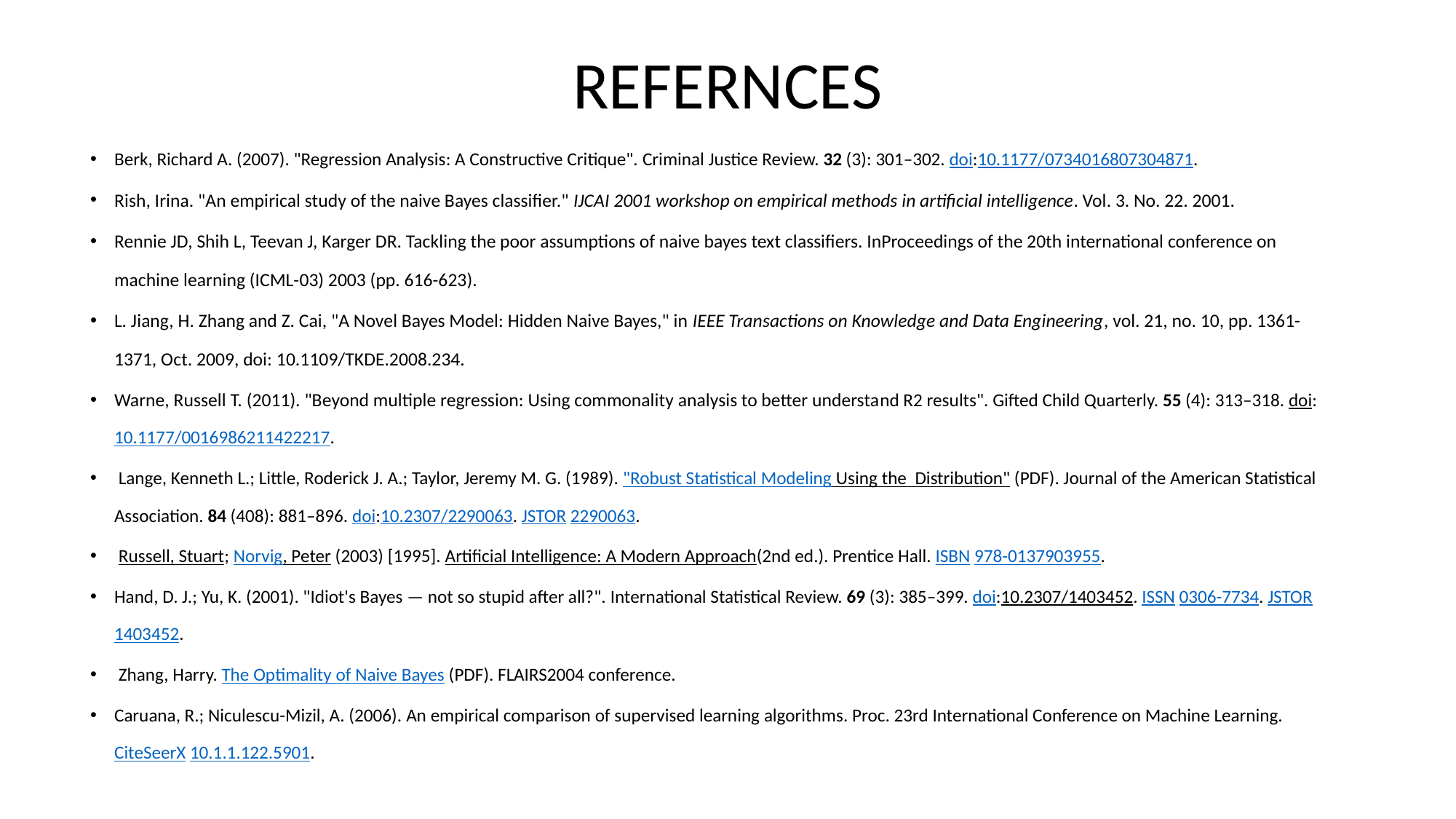

# REFERNCES
Berk, Richard A. (2007). "Regression Analysis: A Constructive Critique". Criminal Justice Review. 32 (3): 301–302. doi:10.1177/0734016807304871.
Rish, Irina. "An empirical study of the naive Bayes classifier." IJCAI 2001 workshop on empirical methods in artificial intelligence. Vol. 3. No. 22. 2001.
Rennie JD, Shih L, Teevan J, Karger DR. Tackling the poor assumptions of naive bayes text classifiers. InProceedings of the 20th international conference on machine learning (ICML-03) 2003 (pp. 616-623).
L. Jiang, H. Zhang and Z. Cai, "A Novel Bayes Model: Hidden Naive Bayes," in IEEE Transactions on Knowledge and Data Engineering, vol. 21, no. 10, pp. 1361-1371, Oct. 2009, doi: 10.1109/TKDE.2008.234.
Warne, Russell T. (2011). "Beyond multiple regression: Using commonality analysis to better understand R2 results". Gifted Child Quarterly. 55 (4): 313–318. doi:10.1177/0016986211422217.
 Lange, Kenneth L.; Little, Roderick J. A.; Taylor, Jeremy M. G. (1989). "Robust Statistical Modeling Using the  Distribution" (PDF). Journal of the American Statistical Association. 84 (408): 881–896. doi:10.2307/2290063. JSTOR 2290063.
 Russell, Stuart; Norvig, Peter (2003) [1995]. Artificial Intelligence: A Modern Approach(2nd ed.). Prentice Hall. ISBN 978-0137903955.
Hand, D. J.; Yu, K. (2001). "Idiot's Bayes — not so stupid after all?". International Statistical Review. 69 (3): 385–399. doi:10.2307/1403452. ISSN 0306-7734. JSTOR 1403452.
 Zhang, Harry. The Optimality of Naive Bayes (PDF). FLAIRS2004 conference.
Caruana, R.; Niculescu-Mizil, A. (2006). An empirical comparison of supervised learning algorithms. Proc. 23rd International Conference on Machine Learning. CiteSeerX 10.1.1.122.5901.